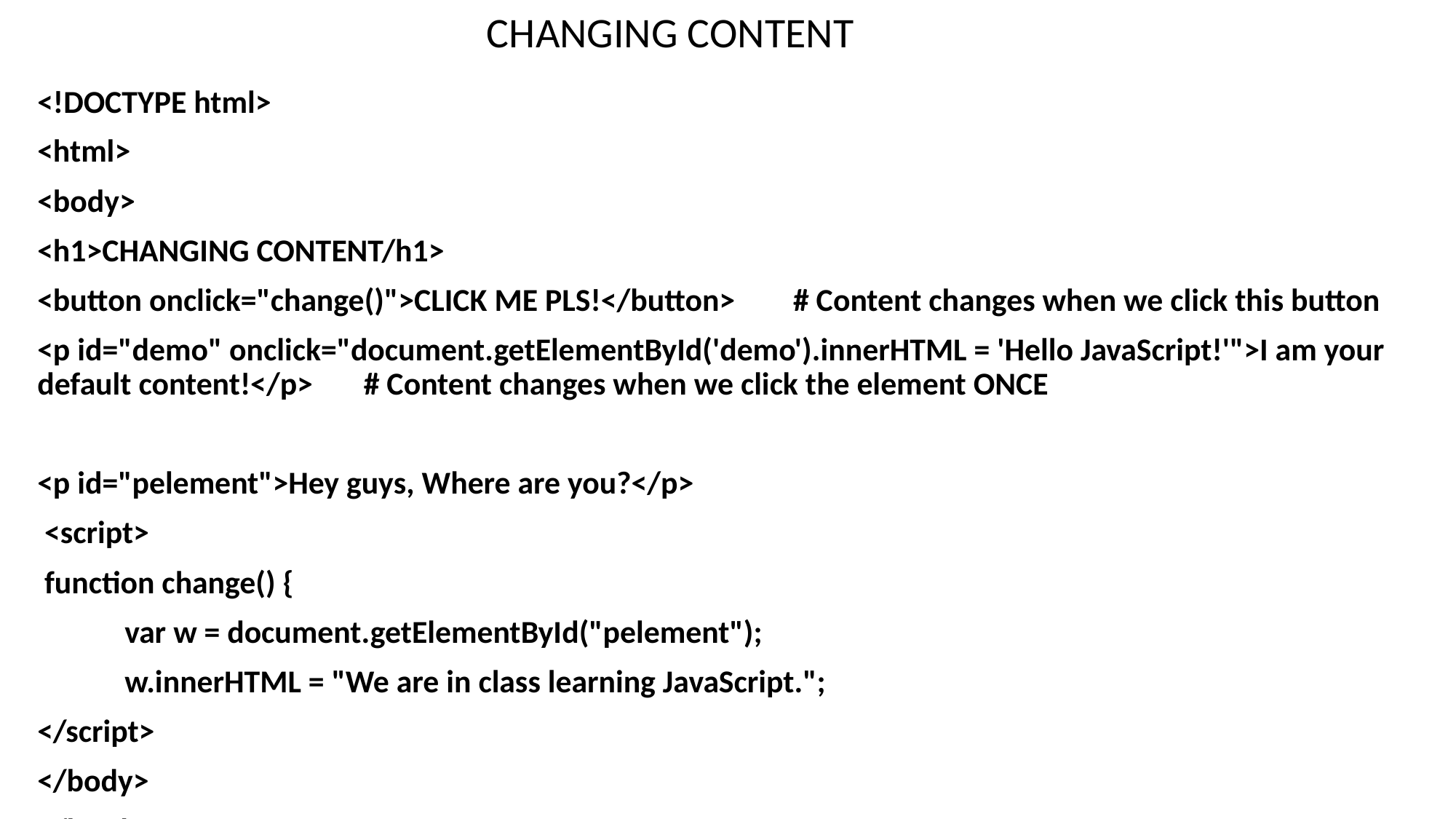

# CHANGING CONTENT
<!DOCTYPE html>
<html>
<body>
<h1>CHANGING CONTENT/h1>
<button onclick="change()">CLICK ME PLS!</button>        # Content changes when we click this button
<p id="demo" onclick="document.getElementById('demo').innerHTML = 'Hello JavaScript!'">I am your default content!</p>       # Content changes when we click the element ONCE

<p id="pelement">Hey guys, Where are you?</p>
 <script>
 function change() {
            var w = document.getElementById("pelement");
            w.innerHTML = "We are in class learning JavaScript.";
</script>
</body>
</html>